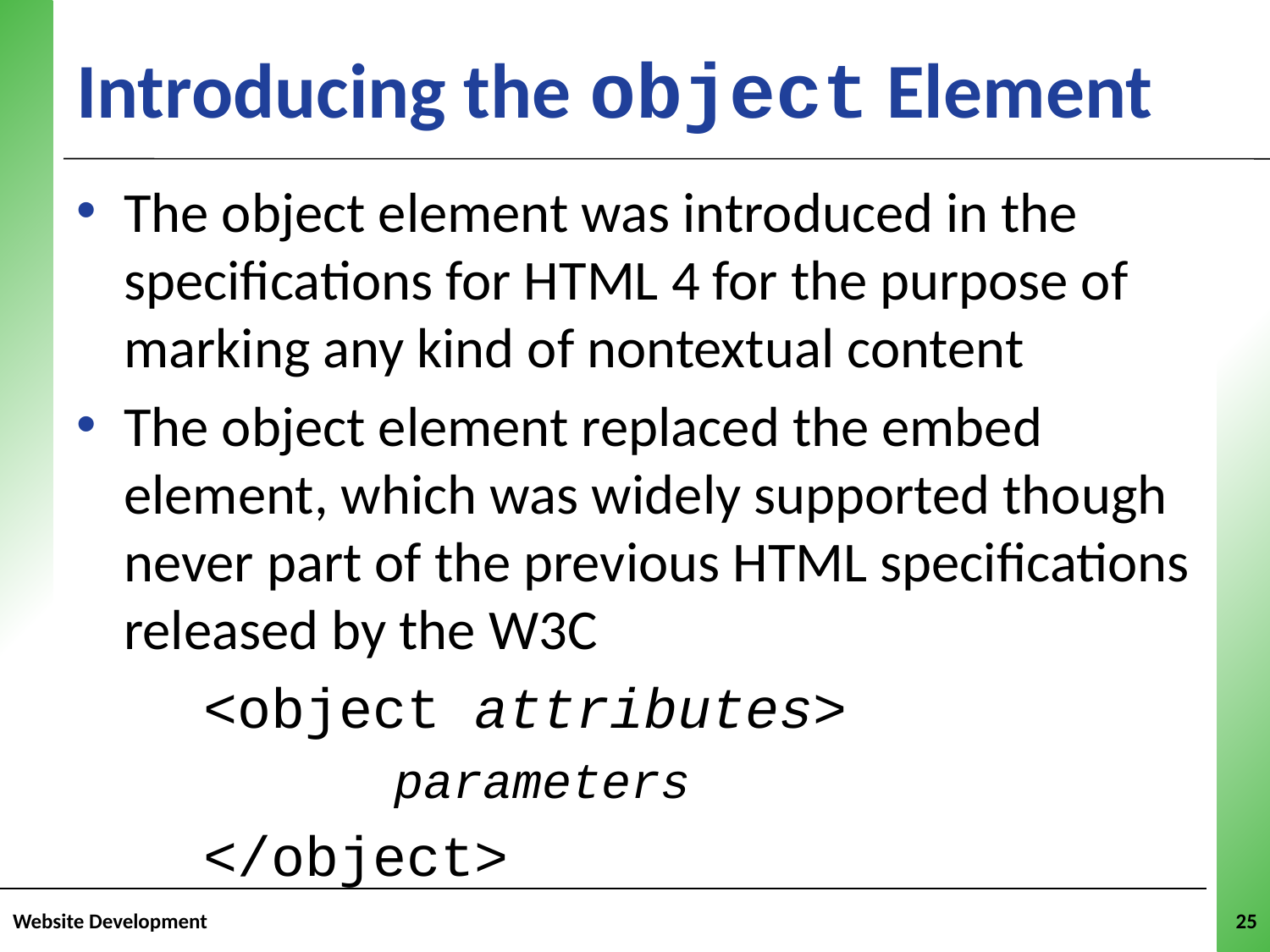

# Introducing the object Element
The object element was introduced in the specifications for HTML 4 for the purpose of marking any kind of nontextual content
The object element replaced the embed element, which was widely supported though never part of the previous HTML specifications released by the W3C
	<object attributes>
		parameters
	</object>
Website Development
25